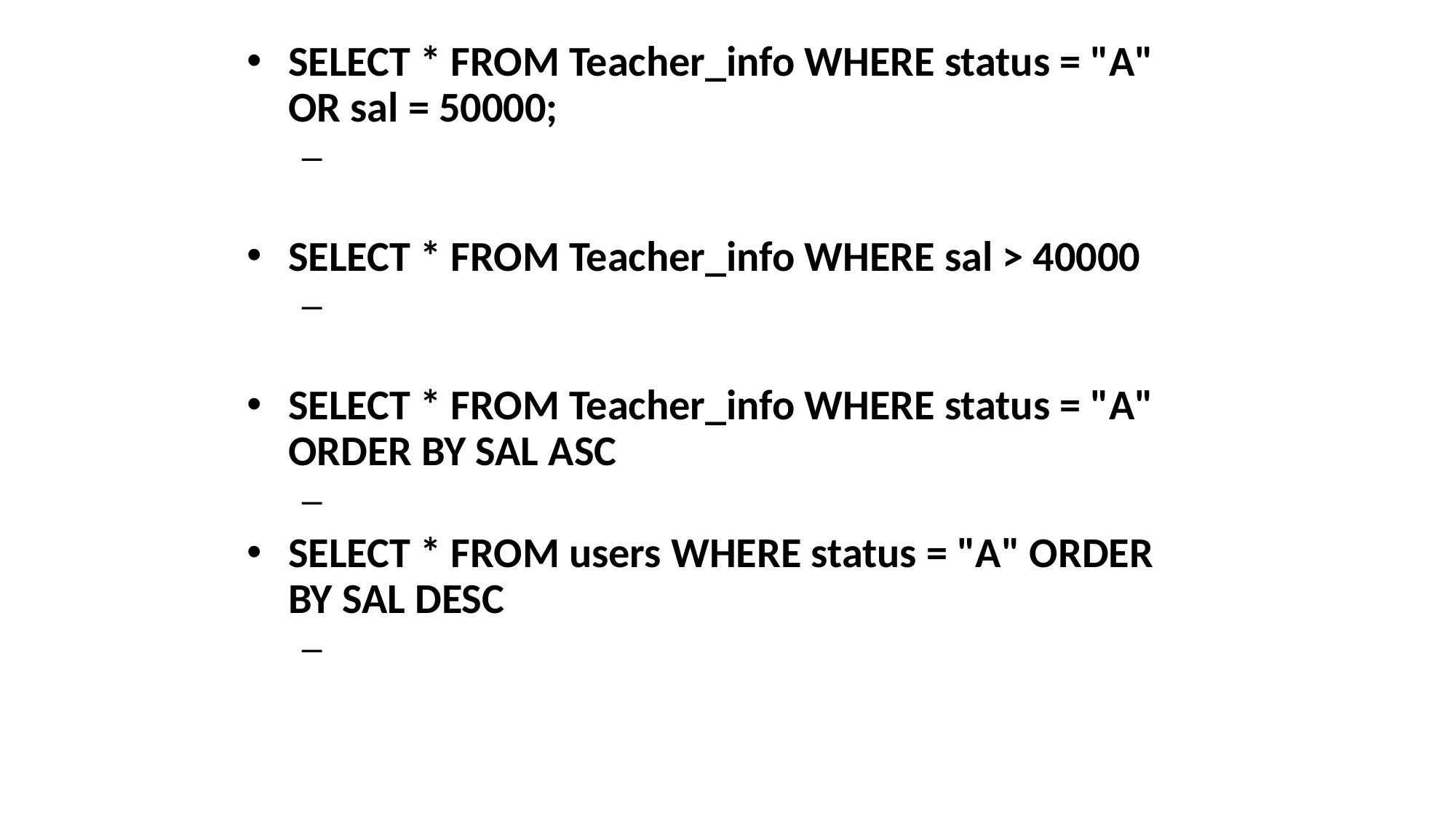

SELECT * FROM Teacher_info WHERE status = "A" OR sal = 50000;

SELECT * FROM Teacher_info WHERE sal > 40000

SELECT * FROM Teacher_info WHERE status = "A" ORDER BY SAL ASC

SELECT * FROM users WHERE status = "A" ORDER BY SAL DESC